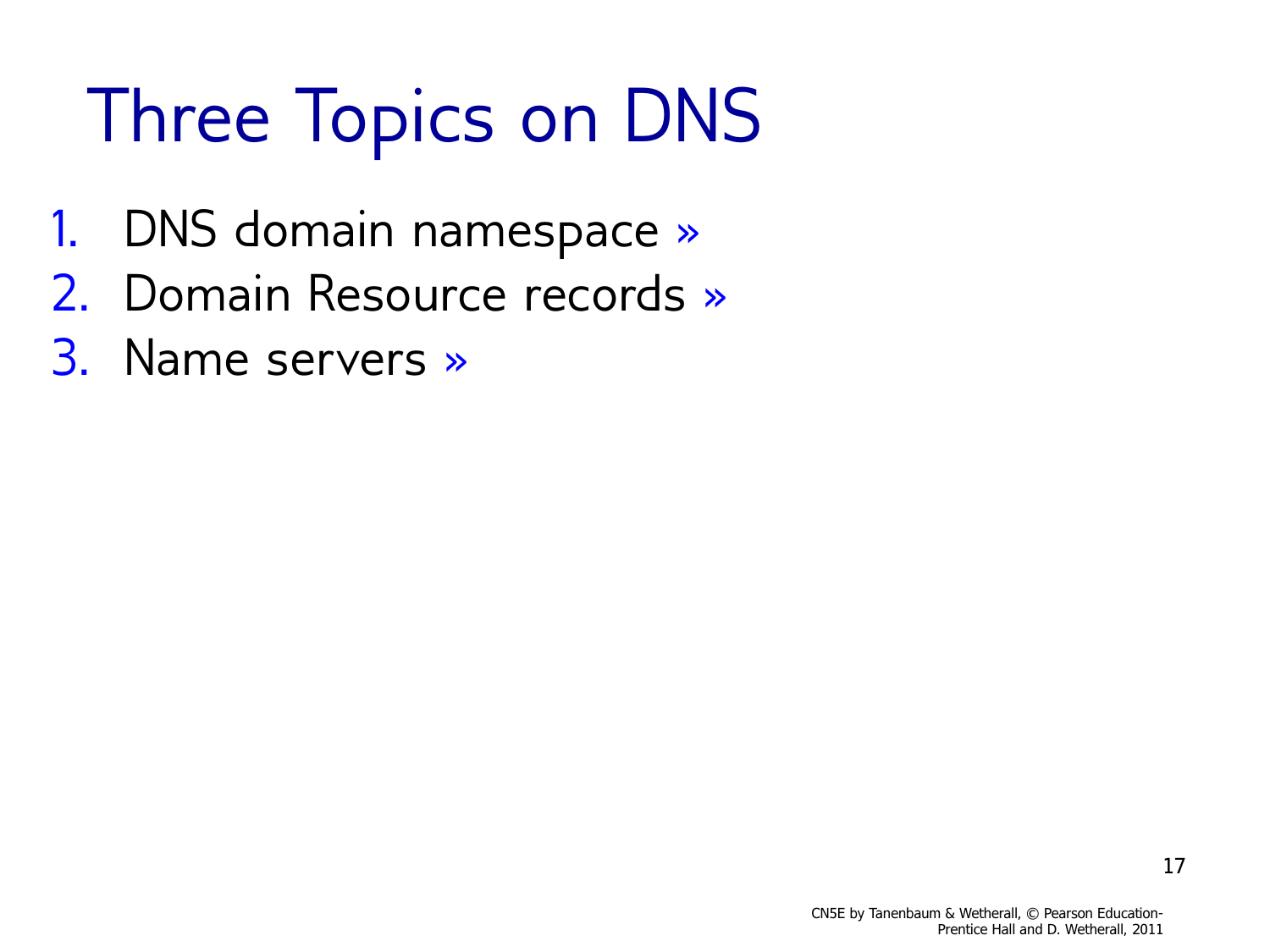

# Three Topics on DNS
DNS domain namespace »
Domain Resource records »
Name servers »

17
CN5E by Tanenbaum & Wetherall, © Pearson Education-Prentice Hall and D. Wetherall, 2011